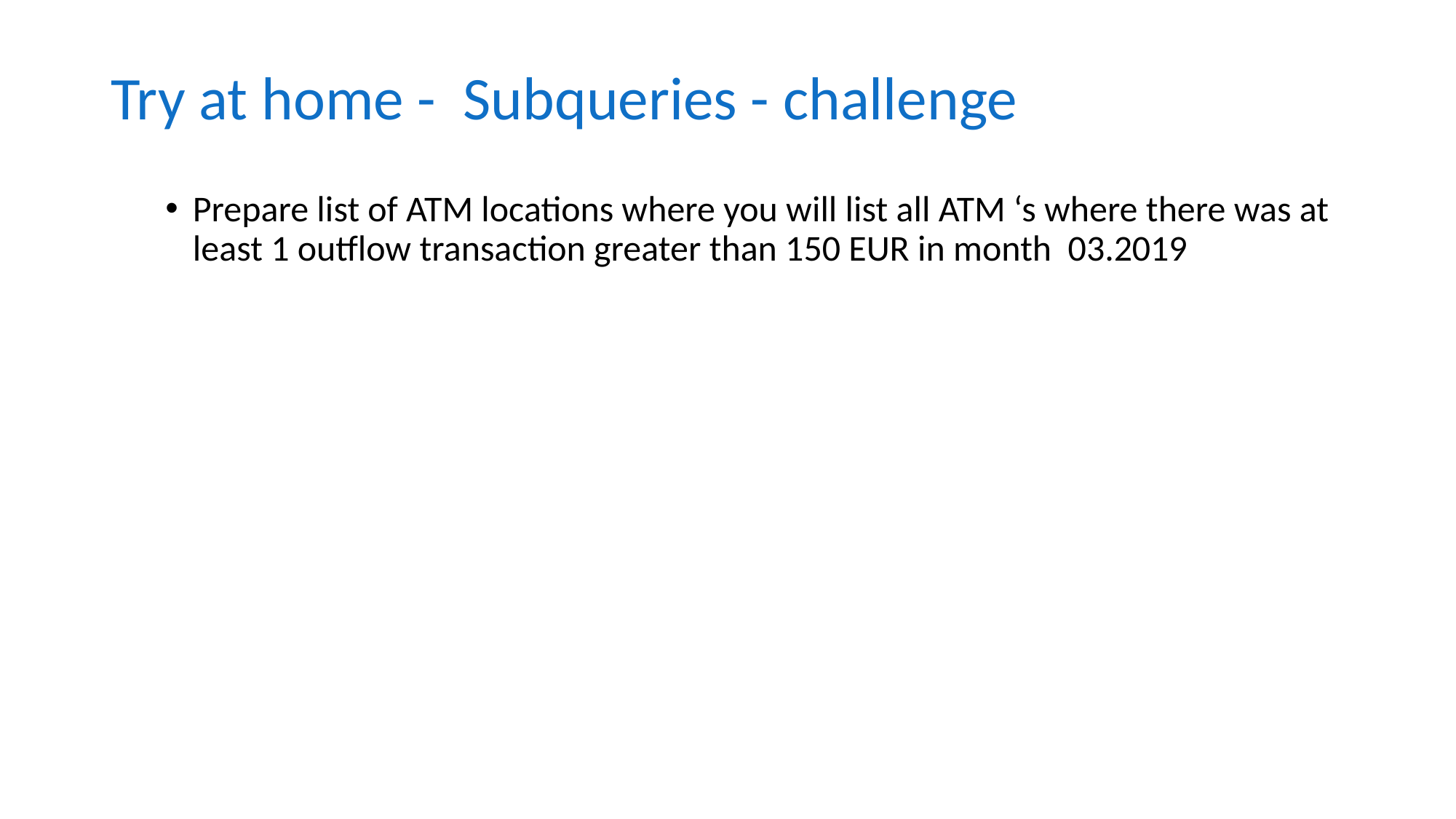

# Try at home -  Subqueries - challenge
Prepare list of ATM locations where you will list all ATM ‘s where there was at least 1 outflow transaction greater than 150 EUR in month  03.2019